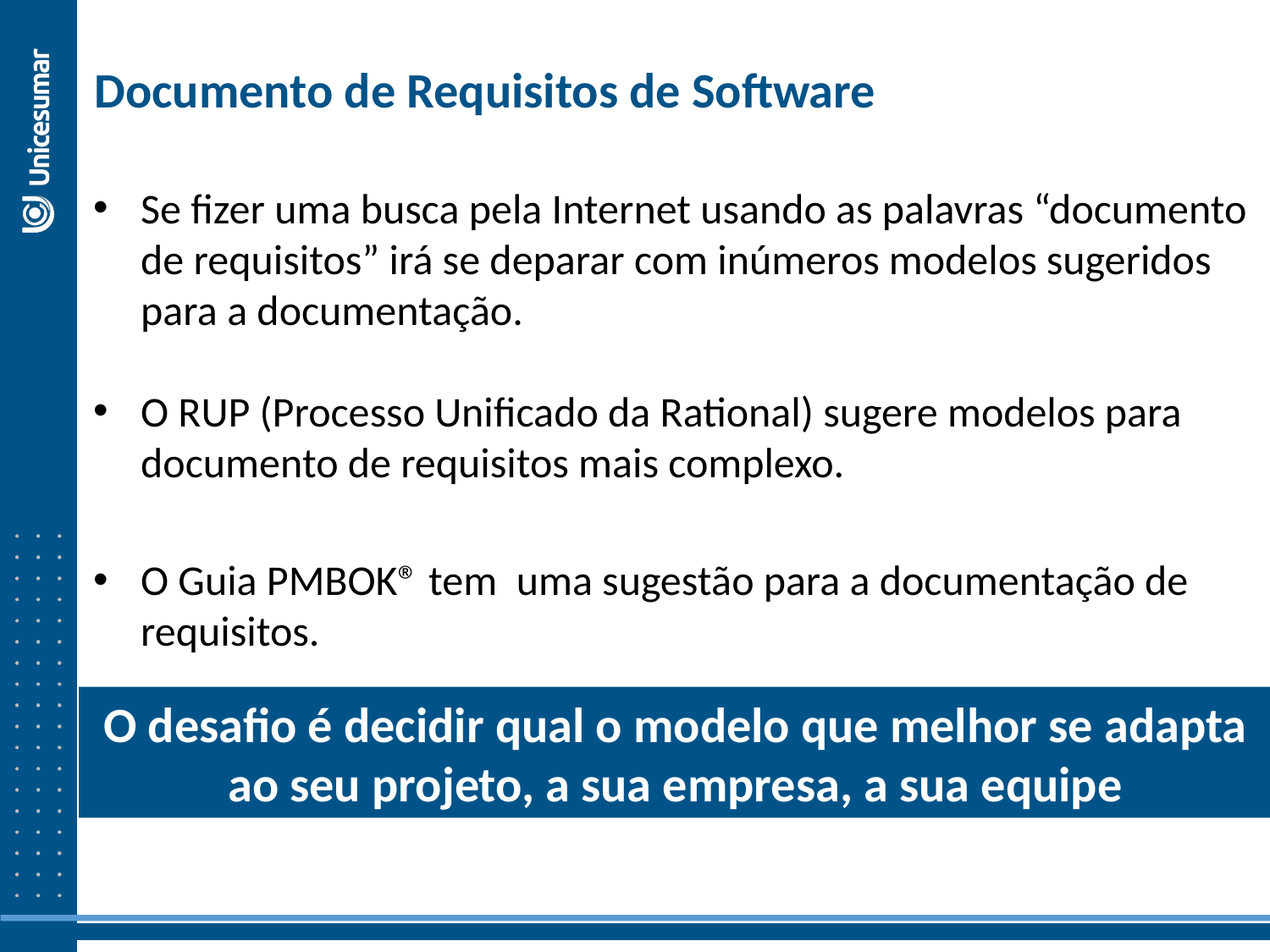

Documento de Requisitos de Software
Se fizer uma busca pela Internet usando as palavras “documento de requisitos” irá se deparar com inúmeros modelos sugeridos para a documentação.

O RUP (Processo Unificado da Rational) sugere modelos para documento de requisitos mais complexo.

O Guia PMBOK® tem  uma sugestão para a documentação de requisitos.

O desafio é decidir qual o modelo que melhor se adapta ao seu projeto, a sua empresa, a sua equipe